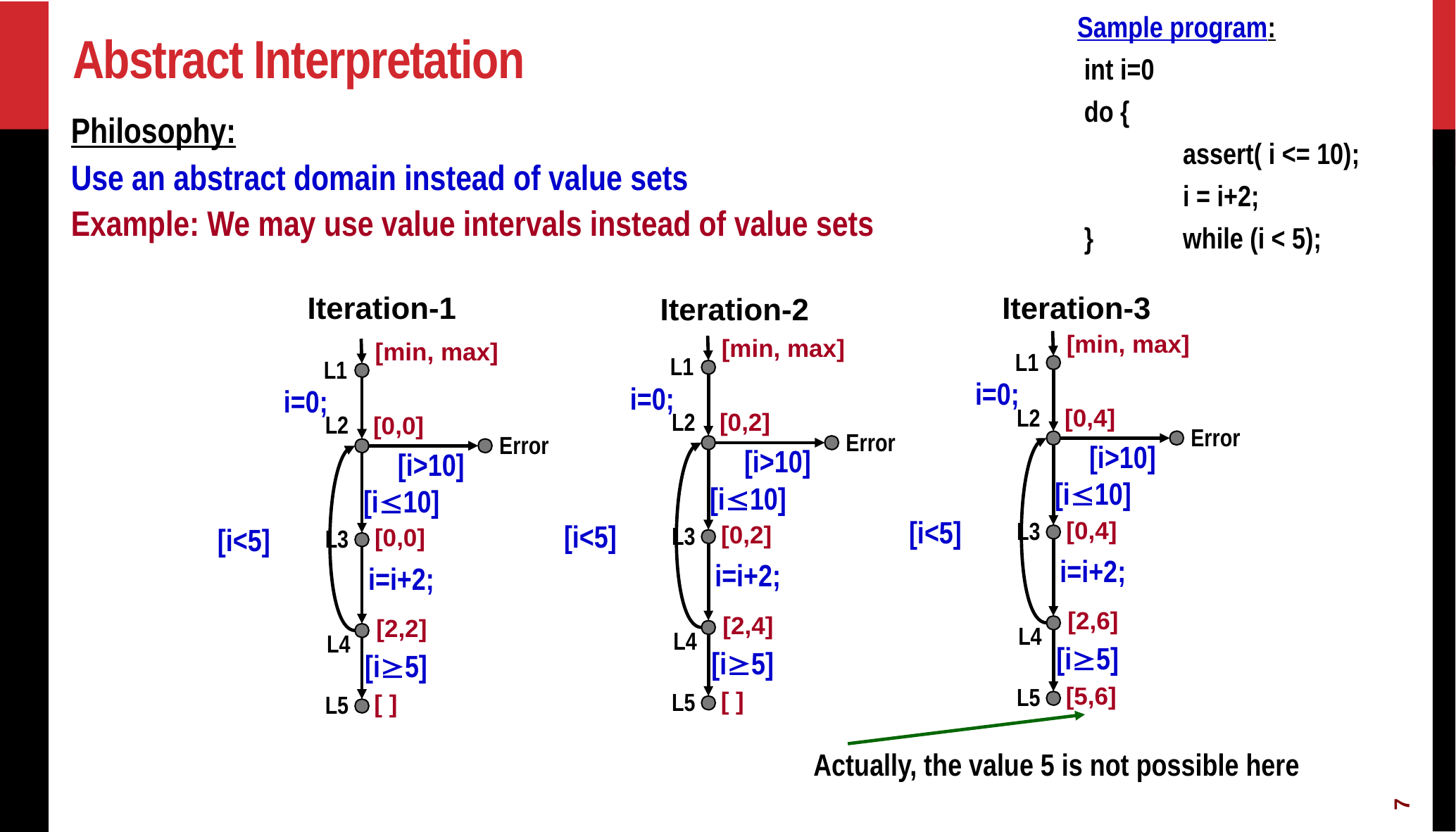

Sample program:
 int i=0
 do {
	assert( i <= 10);
	i = i+2;
 }	while (i < 5);
# Abstract Interpretation
Philosophy:
Use an abstract domain instead of value sets
Example: We may use value intervals instead of value sets
Iteration-1
[min, max]
L1

i=0;
L2
[0,0]
Error

[i>10]
[i≤10]
[i<5]
[0,0]
L3

i=i+2;
[2,2]
L4

[i≥5]
[ ]
L5

Iteration-3
[min, max]
L1

i=0;
L2
[0,4]
Error

[i>10]
[i≤10]
[i<5]
[0,4]
L3

i=i+2;
[2,6]
L4

[i≥5]
[5,6]
L5

Actually, the value 5 is not possible here
Iteration-2
[min, max]
L1

i=0;
L2
[0,2]
Error

[i>10]
[i≤10]
[i<5]
[0,2]
L3

i=i+2;
[2,4]
L4

[i≥5]
[ ]
L5

7